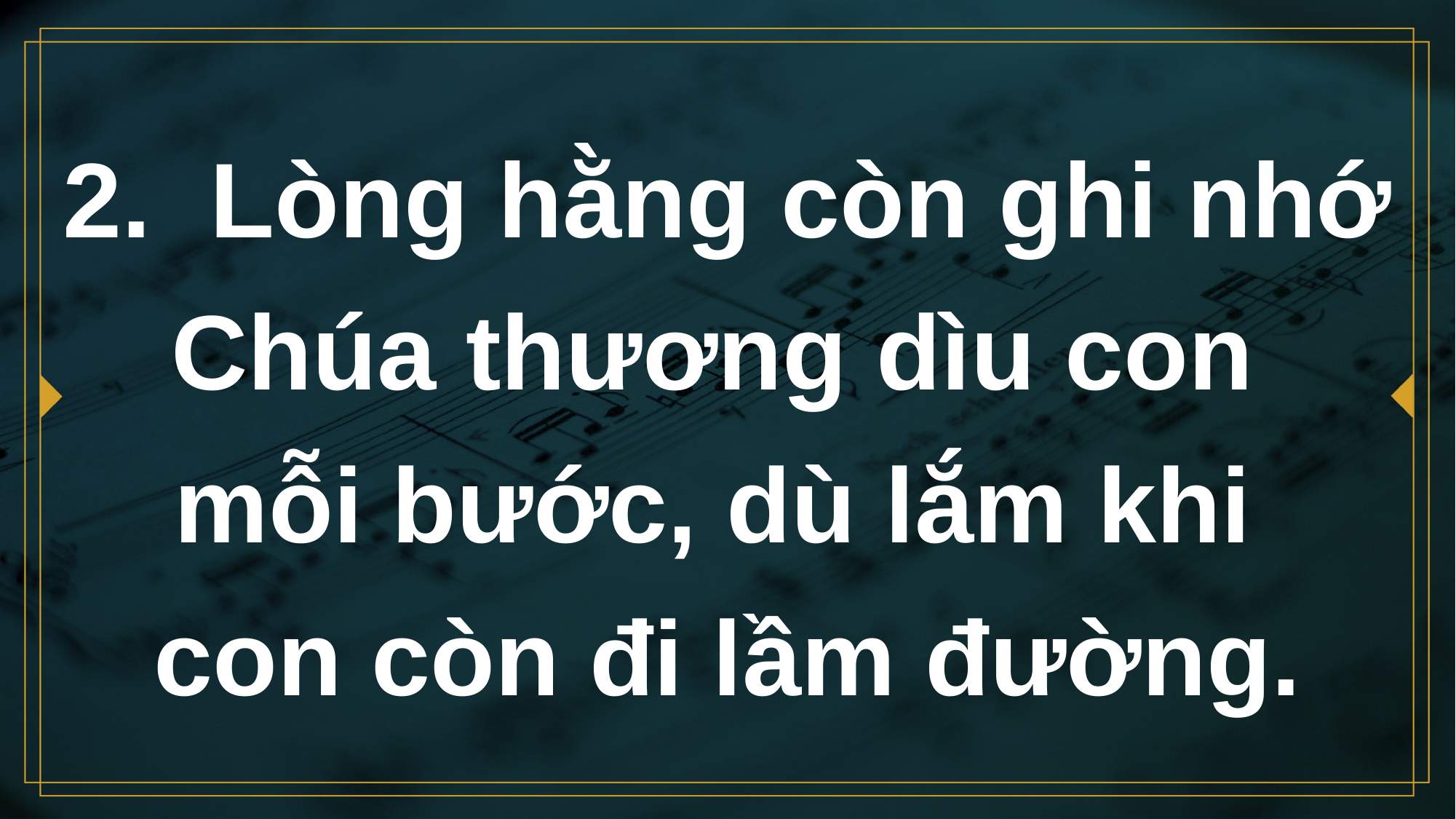

# 2.  Lòng hằng còn ghi nhớ Chúa thương dìu con mỗi bước, dù lắm khi con còn đi lầm đường.